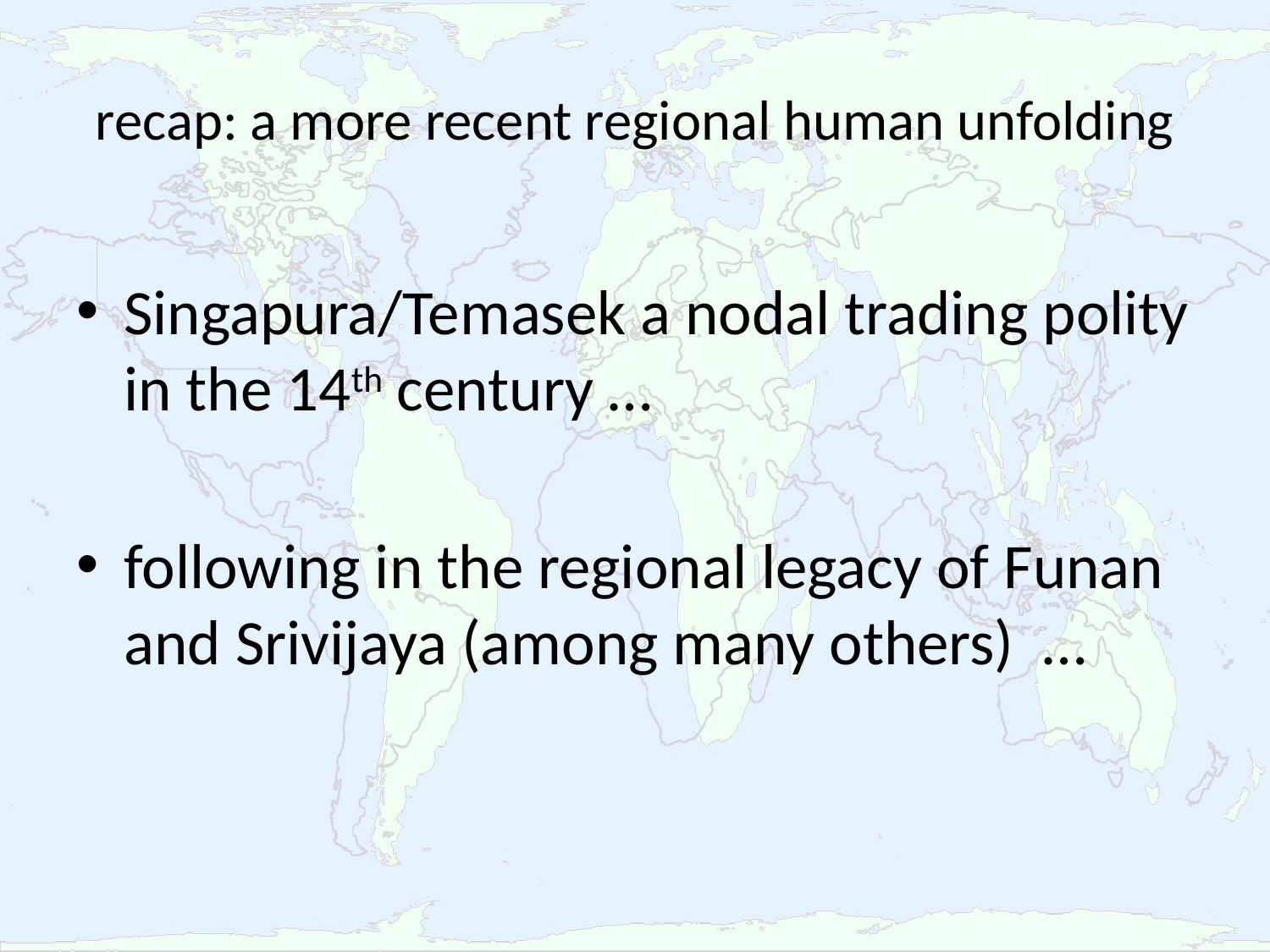

# recap: a more recent regional human unfolding

Singapura/Temasek a nodal trading polity in the 14th century …

following in the regional legacy of Funan and Srivijaya (among many others)  …